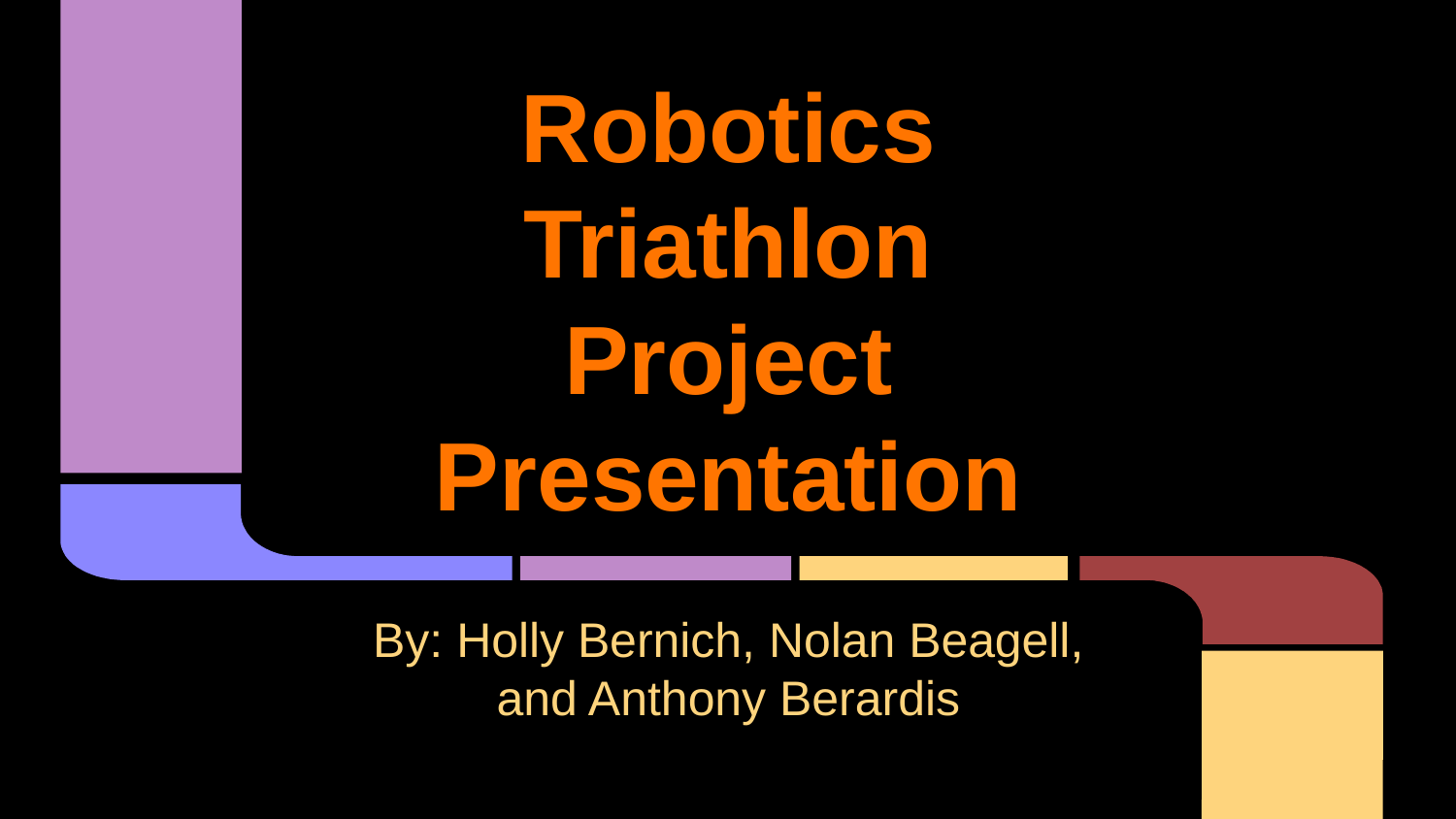

# Robotics Triathlon Project Presentation
By: Holly Bernich, Nolan Beagell, and Anthony Berardis